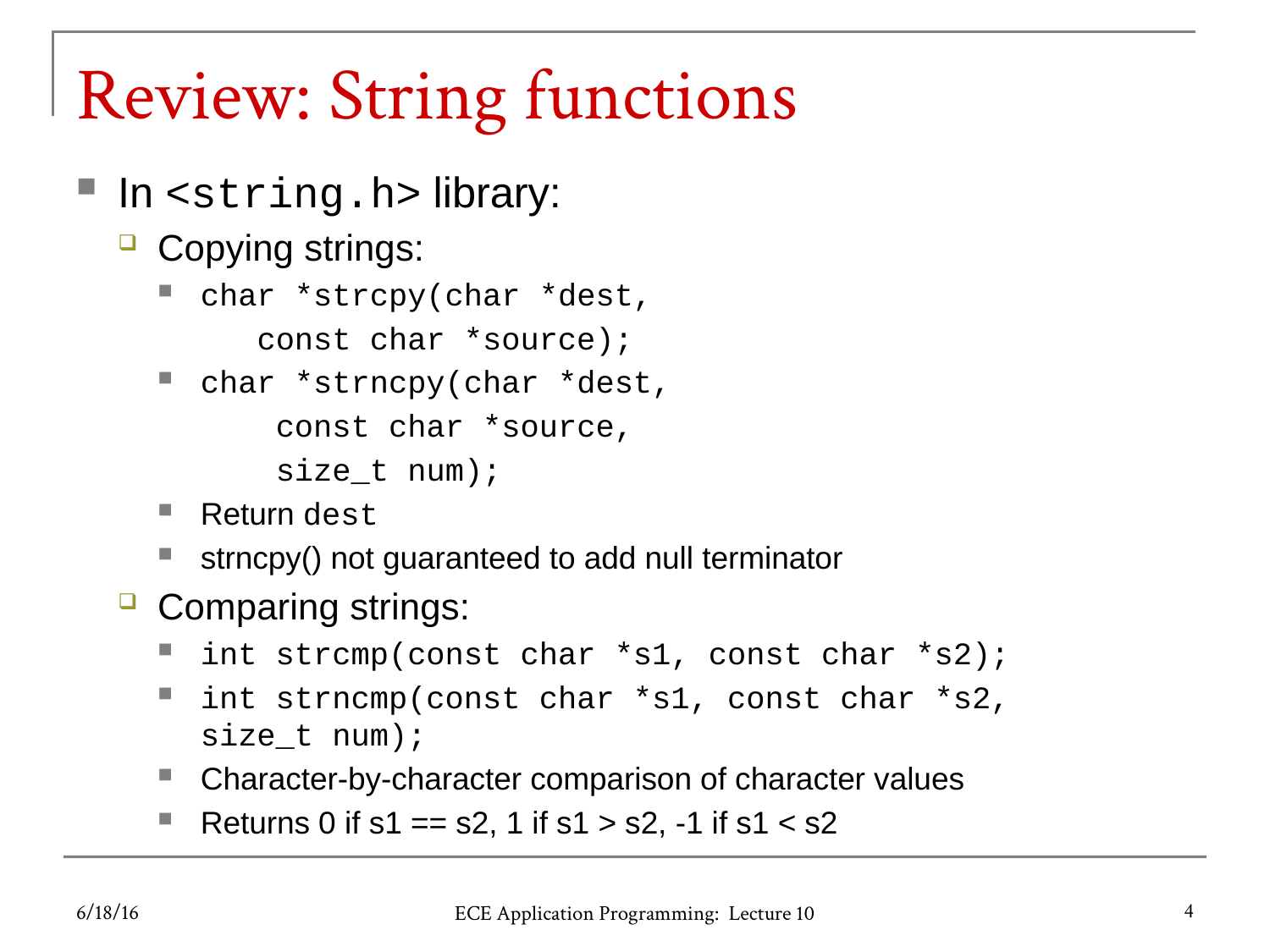

# Review: String functions
In <string.h> library:
Copying strings:
char *strcpy(char *dest,
			   const char *source);
char *strncpy(char *dest,
			    const char *source,
			    size_t num);
Return dest
strncpy() not guaranteed to add null terminator
Comparing strings:
int strcmp(const char *s1, const char *s2);
int strncmp(const char *s1, const char *s2, 		size_t num);
Character-by-character comparison of character values
Returns 0 if s1 == s2, 1 if s1 > s2, -1 if s1 < s2
6/18/16
4
ECE Application Programming:  Lecture 10